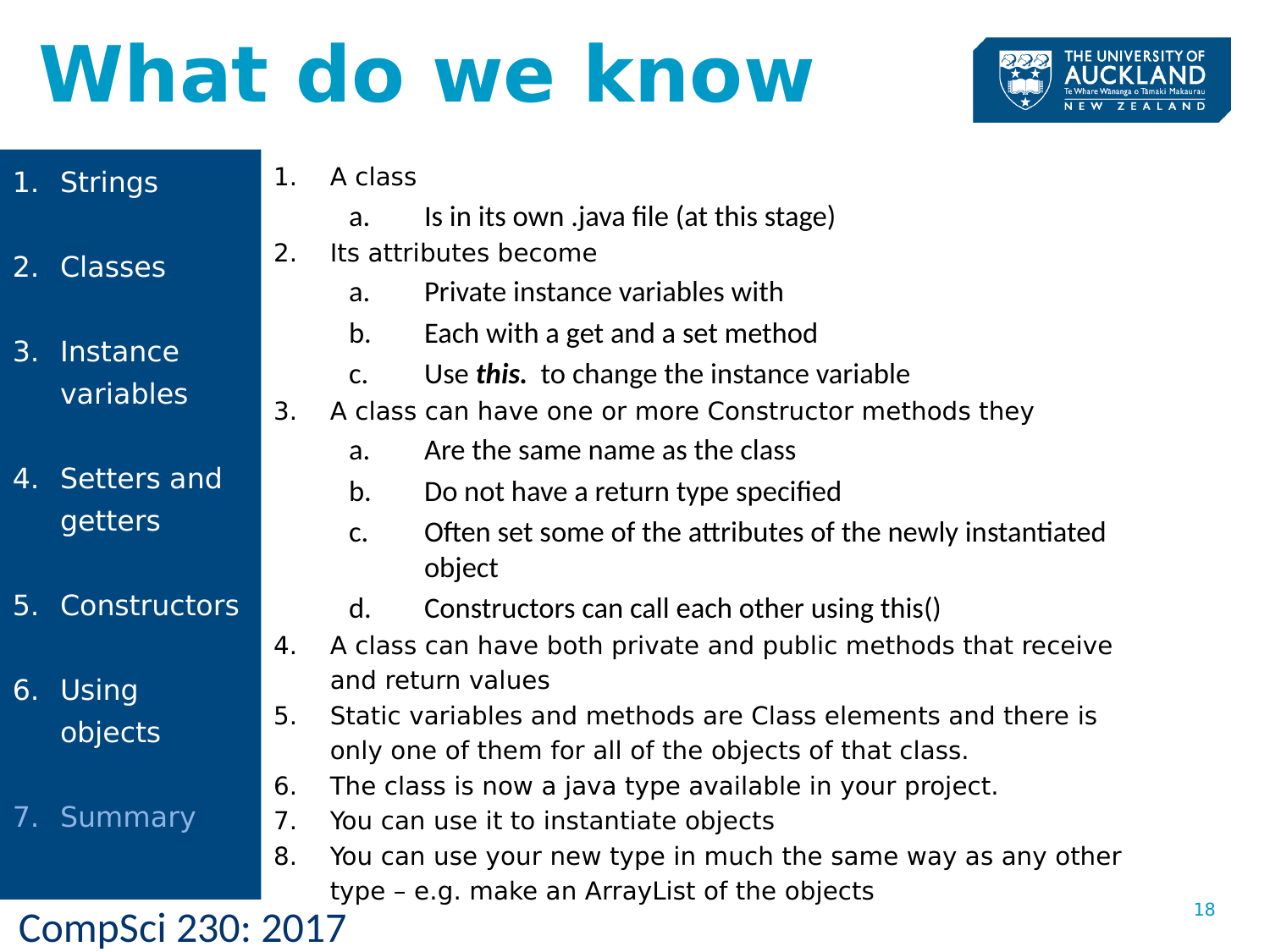

# What do we know
Strings
Classes
Instance variables
Setters and getters
Constructors
Using objects
Summary

A class
Is in its own .java file (at this stage)
Its attributes become
Private instance variables with
Each with a get and a set method
Use this.  to change the instance variable
A class can have one or more Constructor methods they
Are the same name as the class
Do not have a return type specified
Often set some of the attributes of the newly instantiated object
Constructors can call each other using this()
A class can have both private and public methods that receive and return values
Static variables and methods are Class elements and there is only one of them for all of the objects of that class.
The class is now a java type available in your project.
You can use it to instantiate objects
You can use your new type in much the same way as any other type – e.g. make an ArrayList of the objects

18